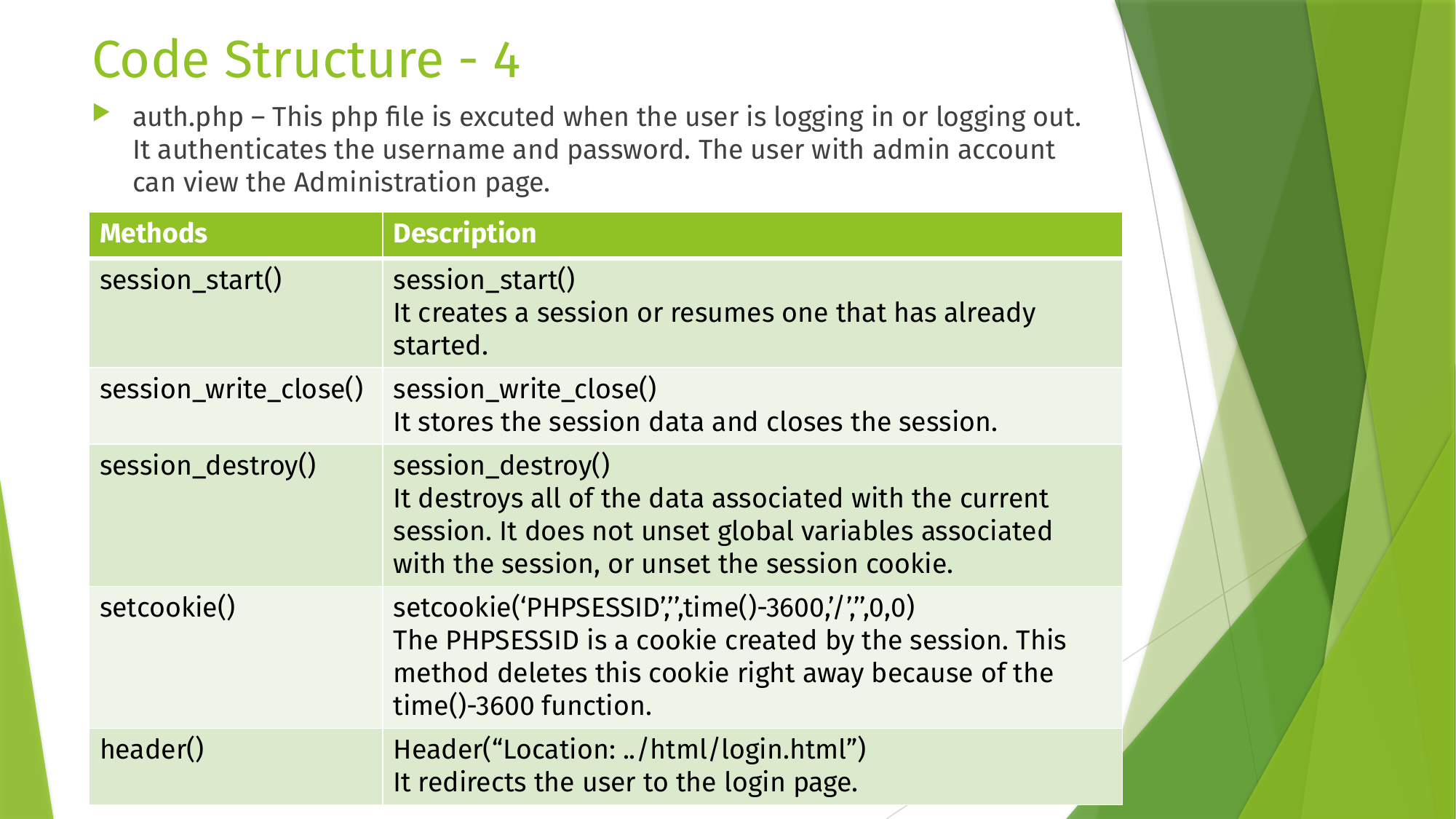

# Code Structure - 4
auth.php – This php file is excuted when the user is logging in or logging out. It authenticates the username and password. The user with admin account can view the Administration page.

| Methods | Description |
| --- | --- |
| session\_start() | session\_start() It creates a session or resumes one that has already started. |
| session\_write\_close() | session\_write\_close() It stores the session data and closes the session. |
| session\_destroy() | session\_destroy() It destroys all of the data associated with the current session. It does not unset global variables associated with the session, or unset the session cookie. |
| setcookie() | setcookie(‘PHPSESSID’,’’,time()-3600,’/’,’’,0,0) The PHPSESSID is a cookie created by the session. This method deletes this cookie right away because of the time()-3600 function. |
| header() | Header(“Location: ../html/login.html”) It redirects the user to the login page. |